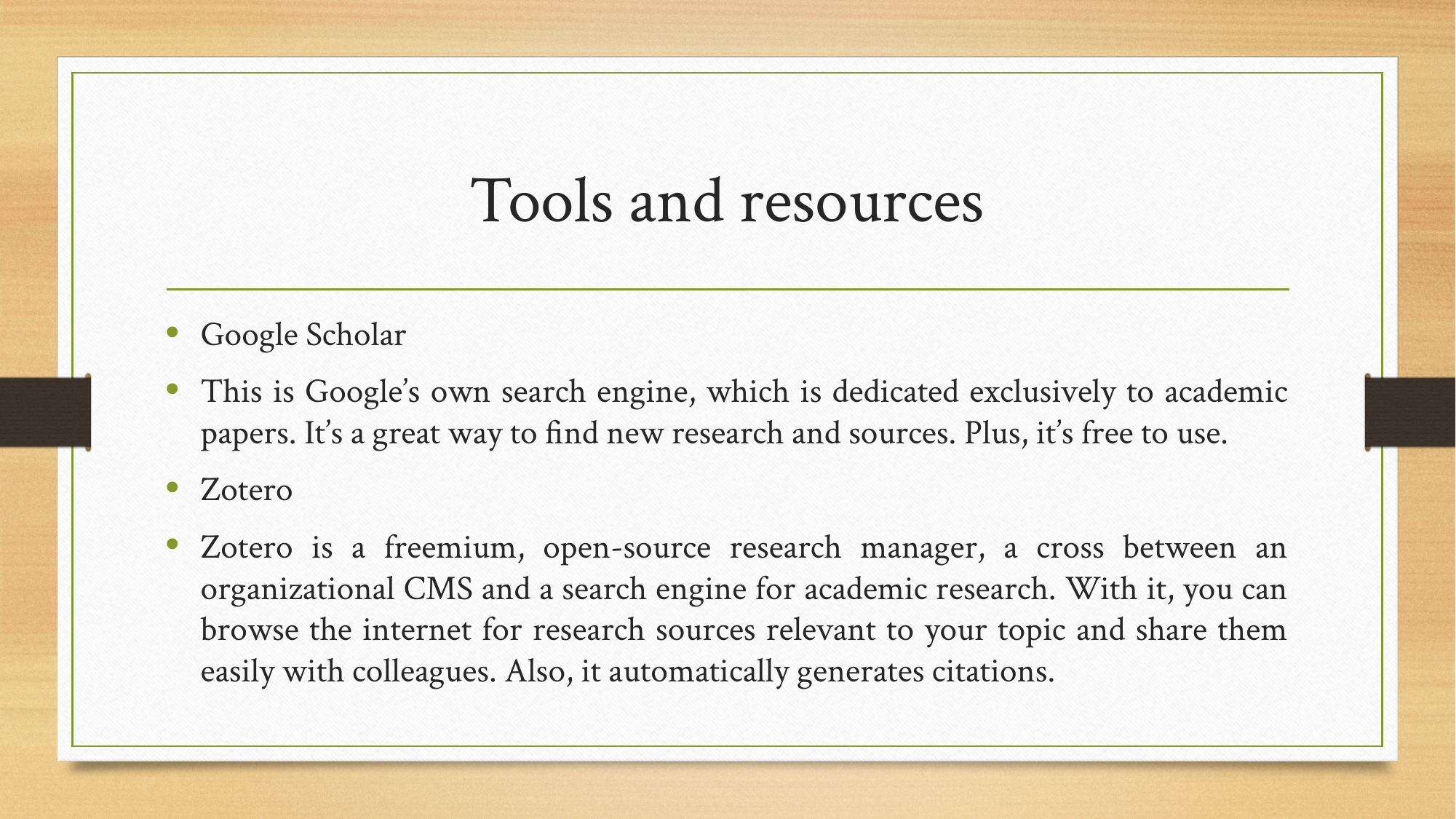

# Tools and resources
Google Scholar
This is Google’s own search engine, which is dedicated exclusively to academic papers. It’s a great way to find new research and sources. Plus, it’s free to use.
Zotero
Zotero is a freemium, open-source research manager, a cross between an organizational CMS and a search engine for academic research. With it, you can browse the internet for research sources relevant to your topic and share them easily with colleagues. Also, it automatically generates citations.